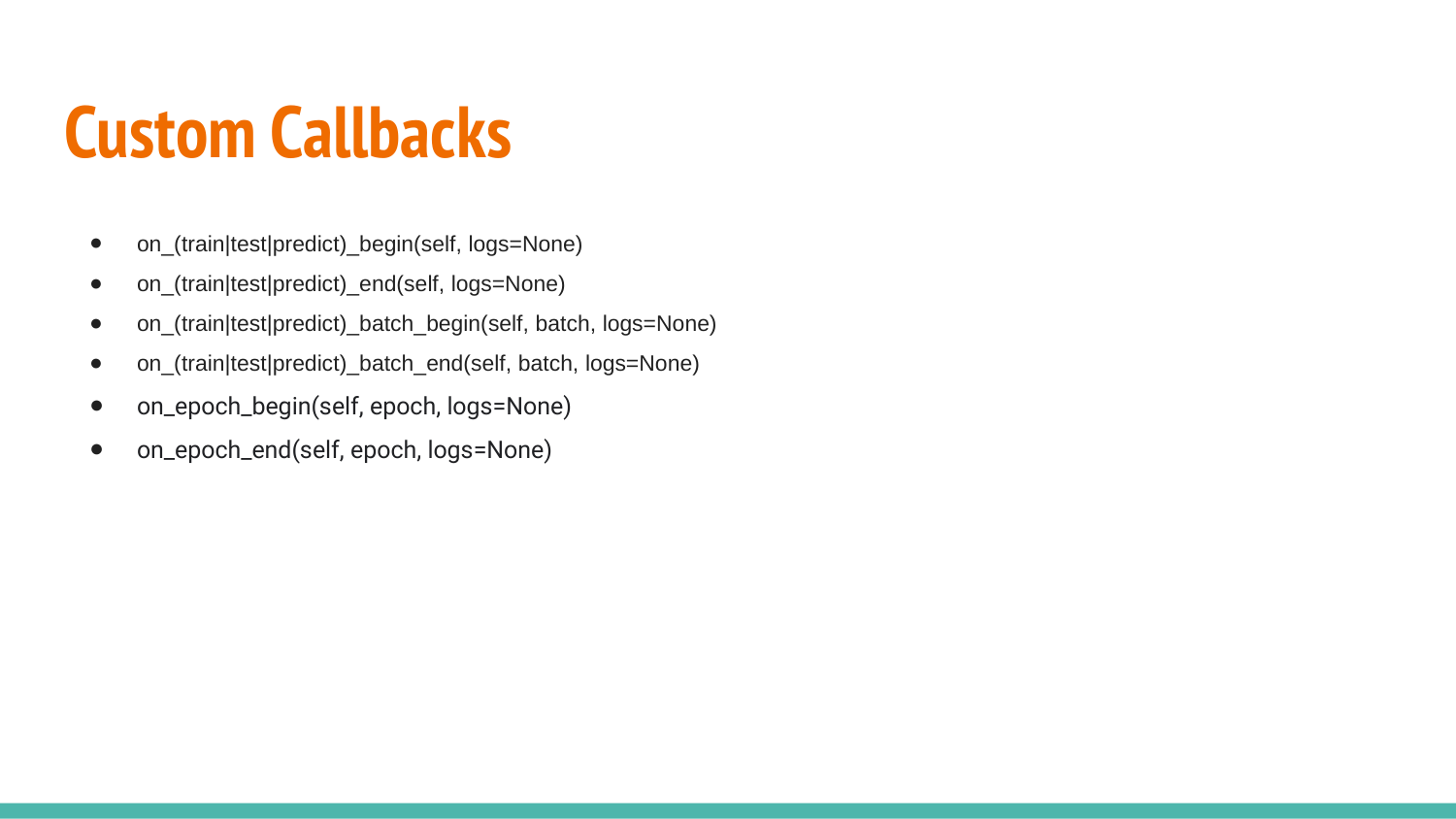

# Custom Callbacks
on_(train|test|predict)_begin(self, logs=None)
on_(train|test|predict)_end(self, logs=None)
on_(train|test|predict)_batch_begin(self, batch, logs=None)
on_(train|test|predict)_batch_end(self, batch, logs=None)
on_epoch_begin(self, epoch, logs=None)
on_epoch_end(self, epoch, logs=None)